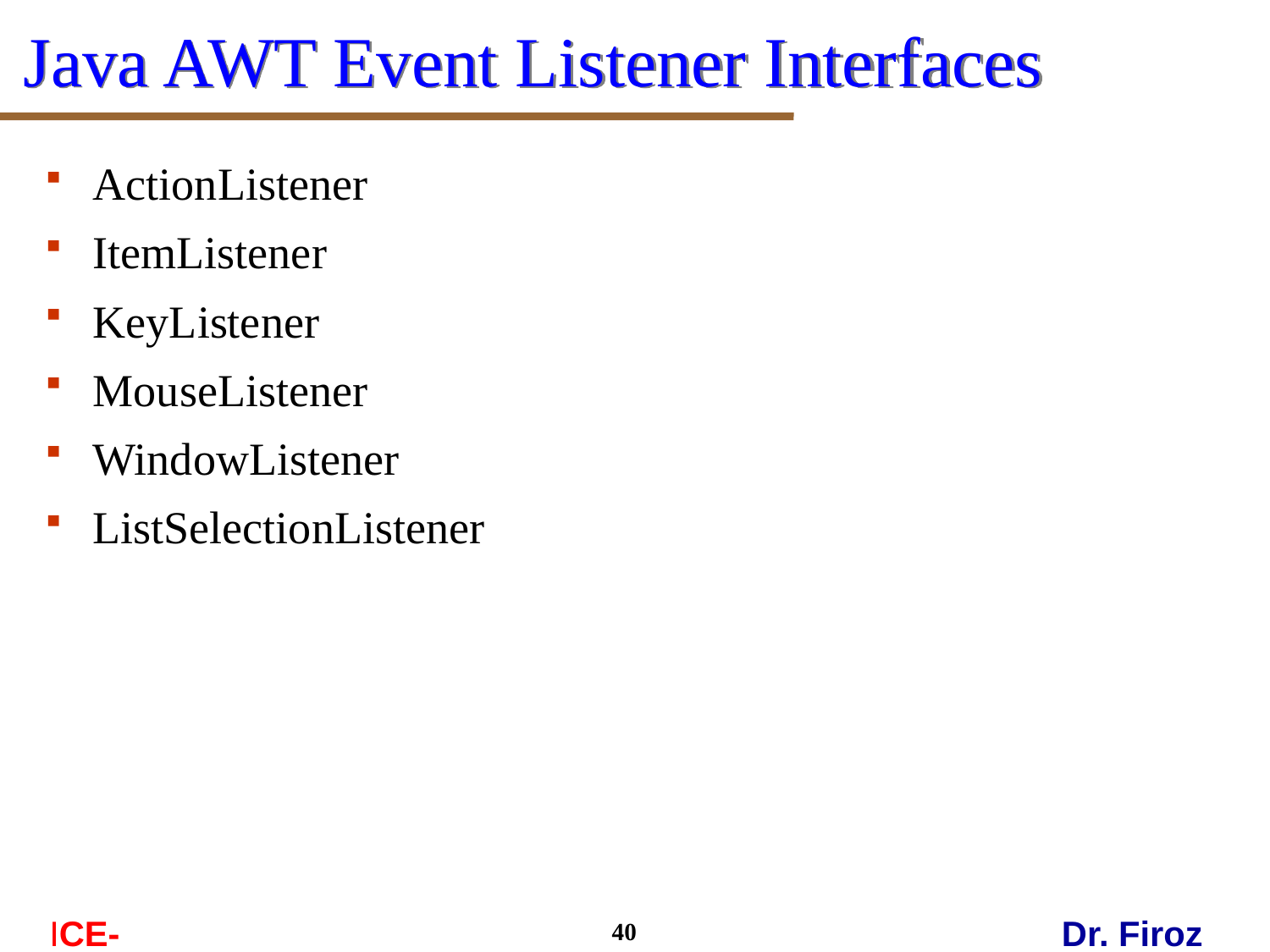

# Java AWT Event Listener Interfaces
ActionListener
ItemListener
KeyListener
MouseListener
WindowListener
ListSelectionListener
40